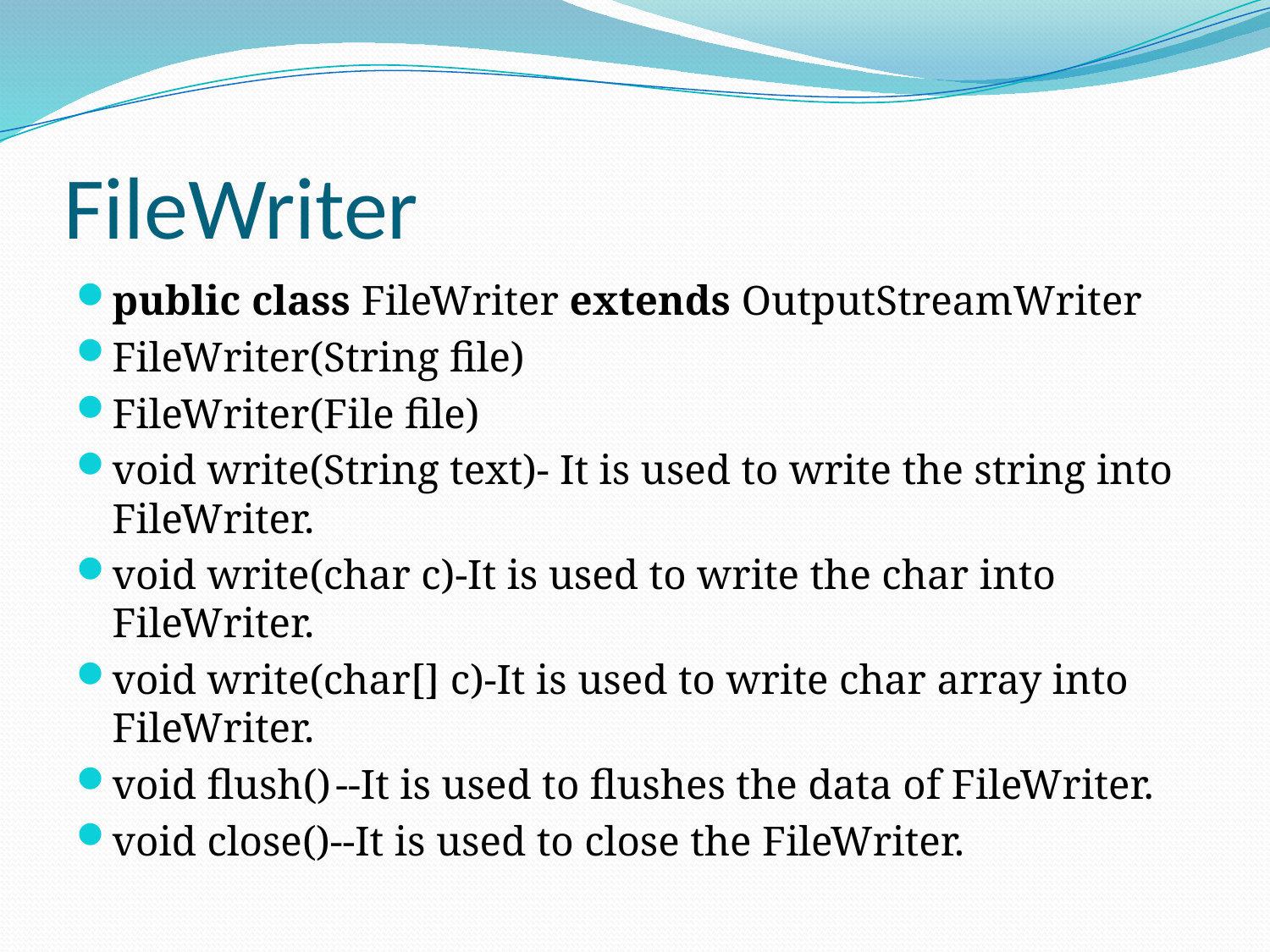

# FileWriter
public class FileWriter extends OutputStreamWriter
FileWriter(String file)
FileWriter(File file)
void write(String text)- It is used to write the string into FileWriter.
void write(char c)-It is used to write the char into FileWriter.
void write(char[] c)-It is used to write char array into FileWriter.
void flush()	--It is used to flushes the data of FileWriter.
void close()--It is used to close the FileWriter.